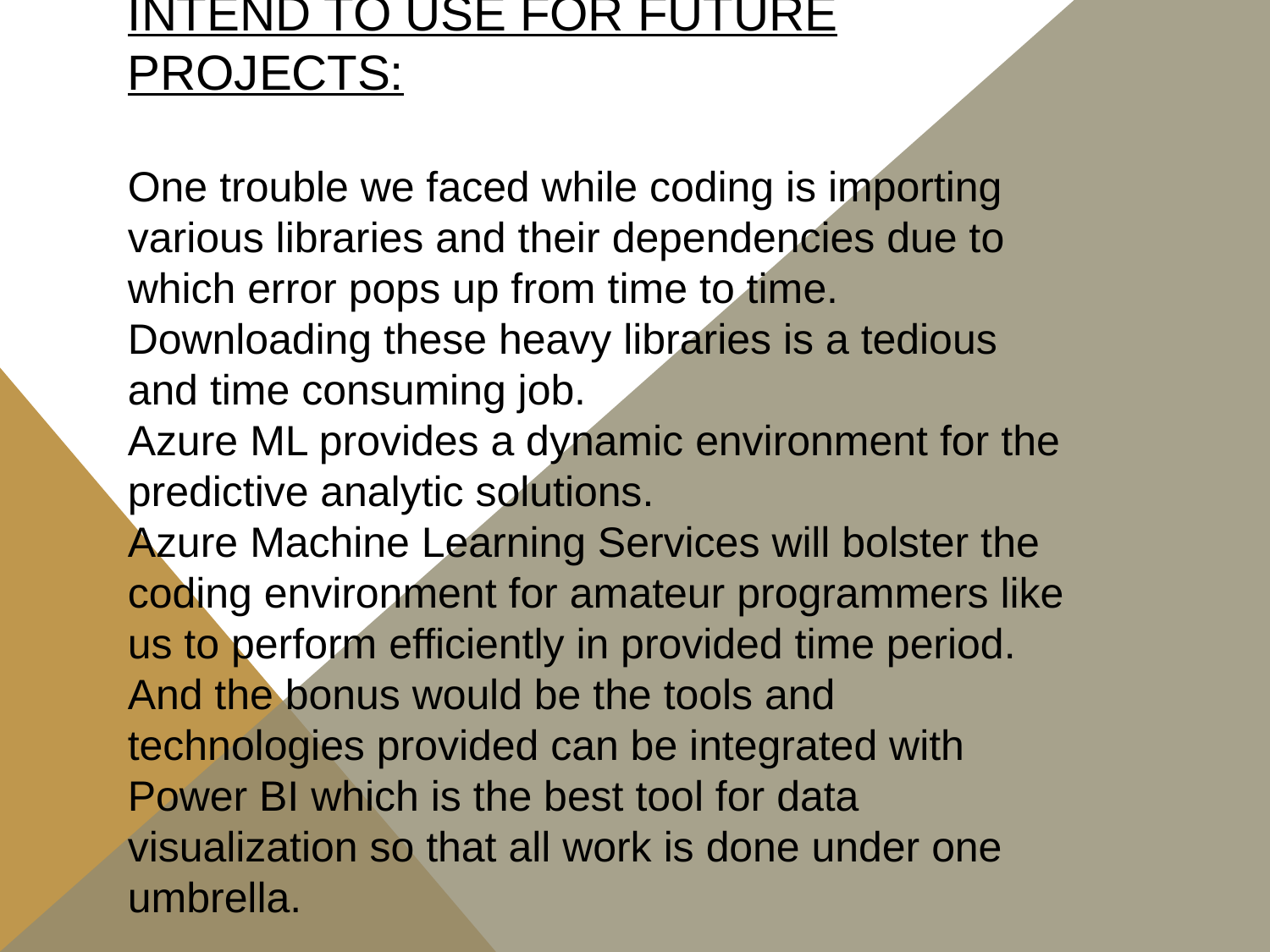

# MICROSOFT AZURE SERVICES WE INTEND TO USE FOR FUTURE PROJECTS: One trouble we faced while coding is importing various libraries and their dependencies due to which error pops up from time to time. Downloading these heavy libraries is a tedious and time consuming job. Azure ML provides a dynamic environment for the predictive analytic solutions. Azure Machine Learning Services will bolster the coding environment for amateur programmers like us to perform efficiently in provided time period. And the bonus would be the tools and technologies provided can be integrated with Power BI which is the best tool for data visualization so that all work is done under one umbrella.